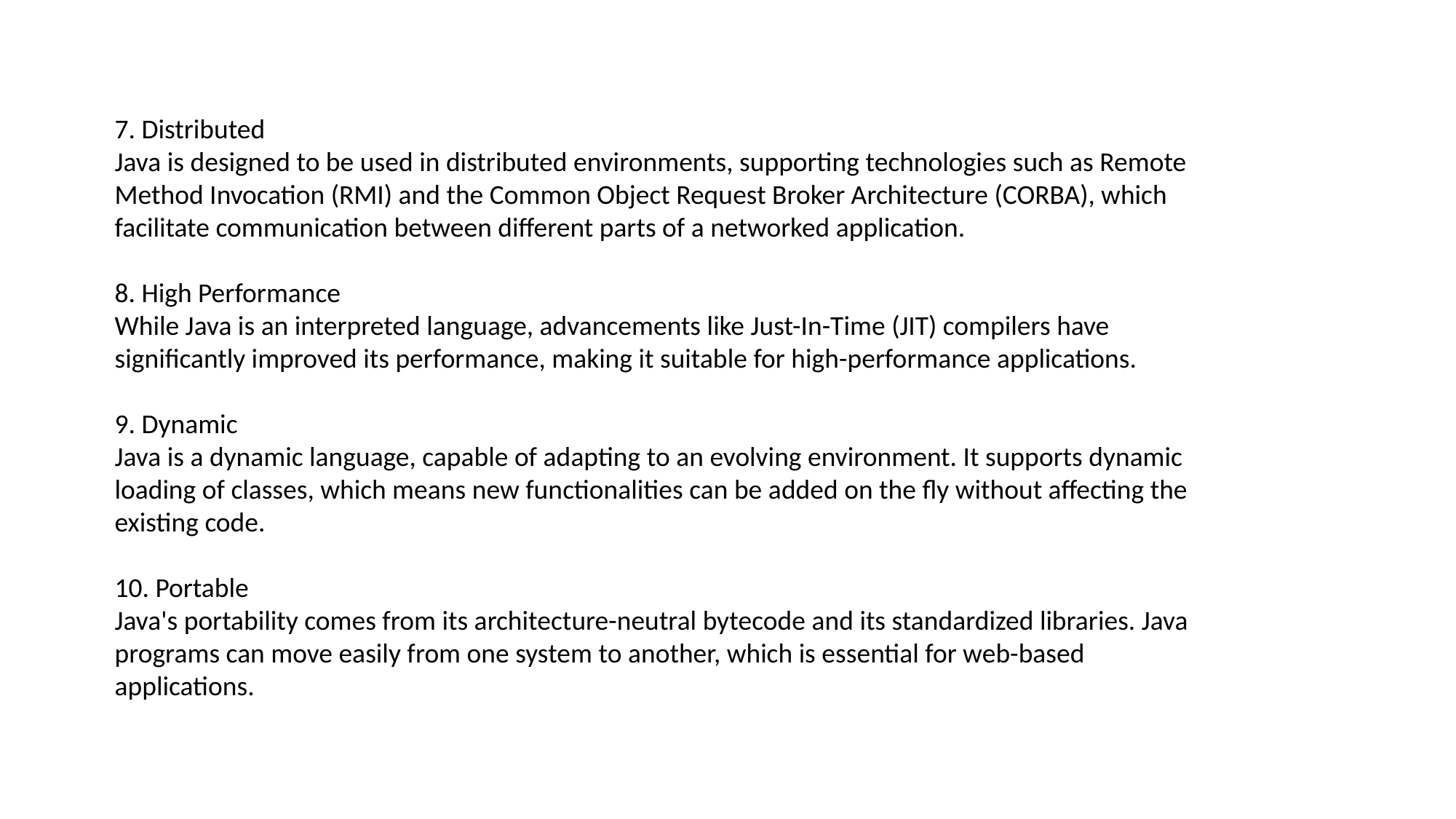

7. Distributed
Java is designed to be used in distributed environments, supporting technologies such as Remote Method Invocation (RMI) and the Common Object Request Broker Architecture (CORBA), which facilitate communication between different parts of a networked application.

8. High Performance
While Java is an interpreted language, advancements like Just-In-Time (JIT) compilers have significantly improved its performance, making it suitable for high-performance applications.

9. Dynamic
Java is a dynamic language, capable of adapting to an evolving environment. It supports dynamic loading of classes, which means new functionalities can be added on the fly without affecting the existing code.

10. Portable
Java's portability comes from its architecture-neutral bytecode and its standardized libraries. Java programs can move easily from one system to another, which is essential for web-based applications.